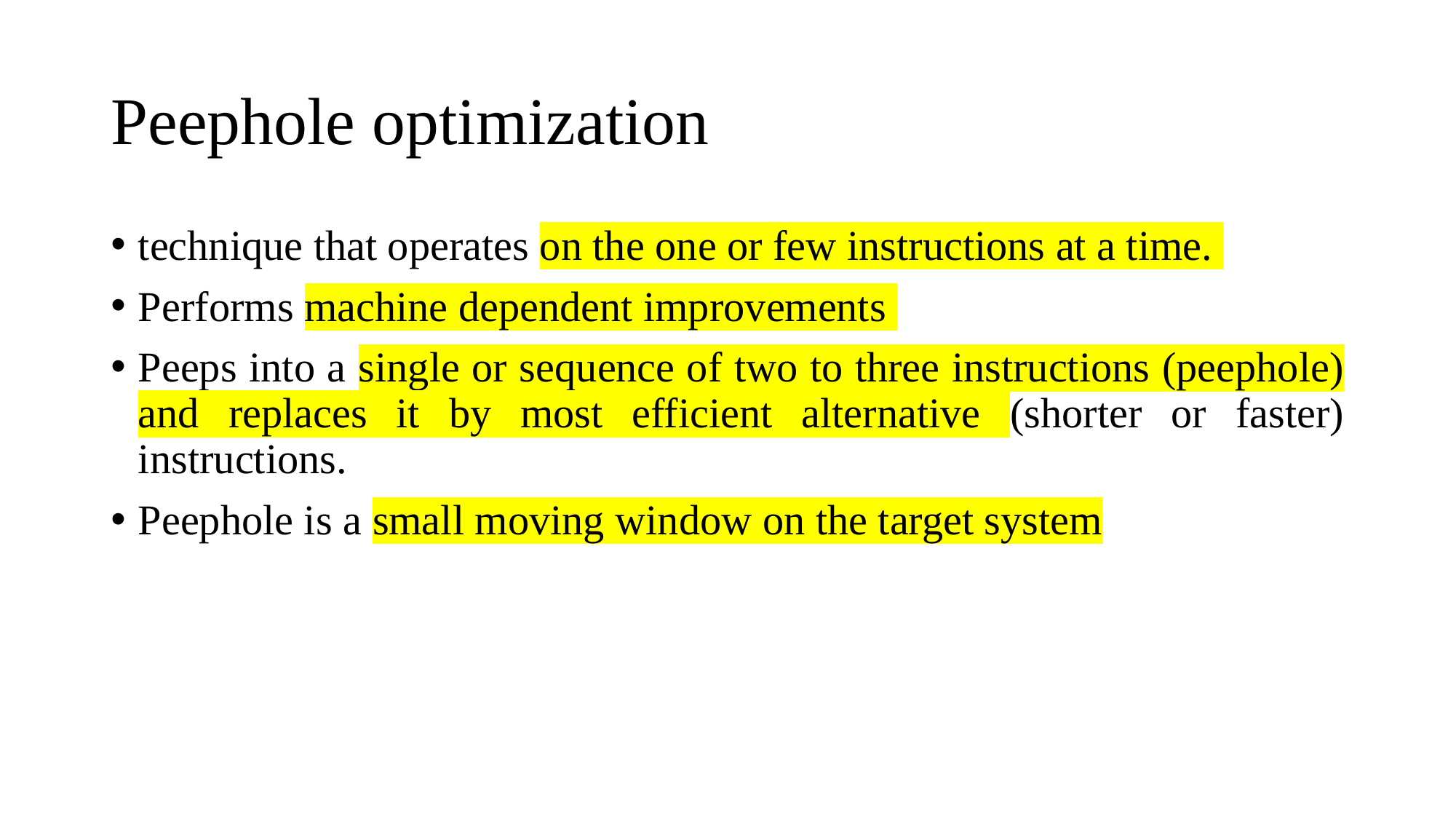

# Peephole optimization
technique that operates on the one or few instructions at a time.
Performs machine dependent improvements
Peeps into a single or sequence of two to three instructions (peephole) and replaces it by most efficient alternative (shorter or faster) instructions.
Peephole is a small moving window on the target system